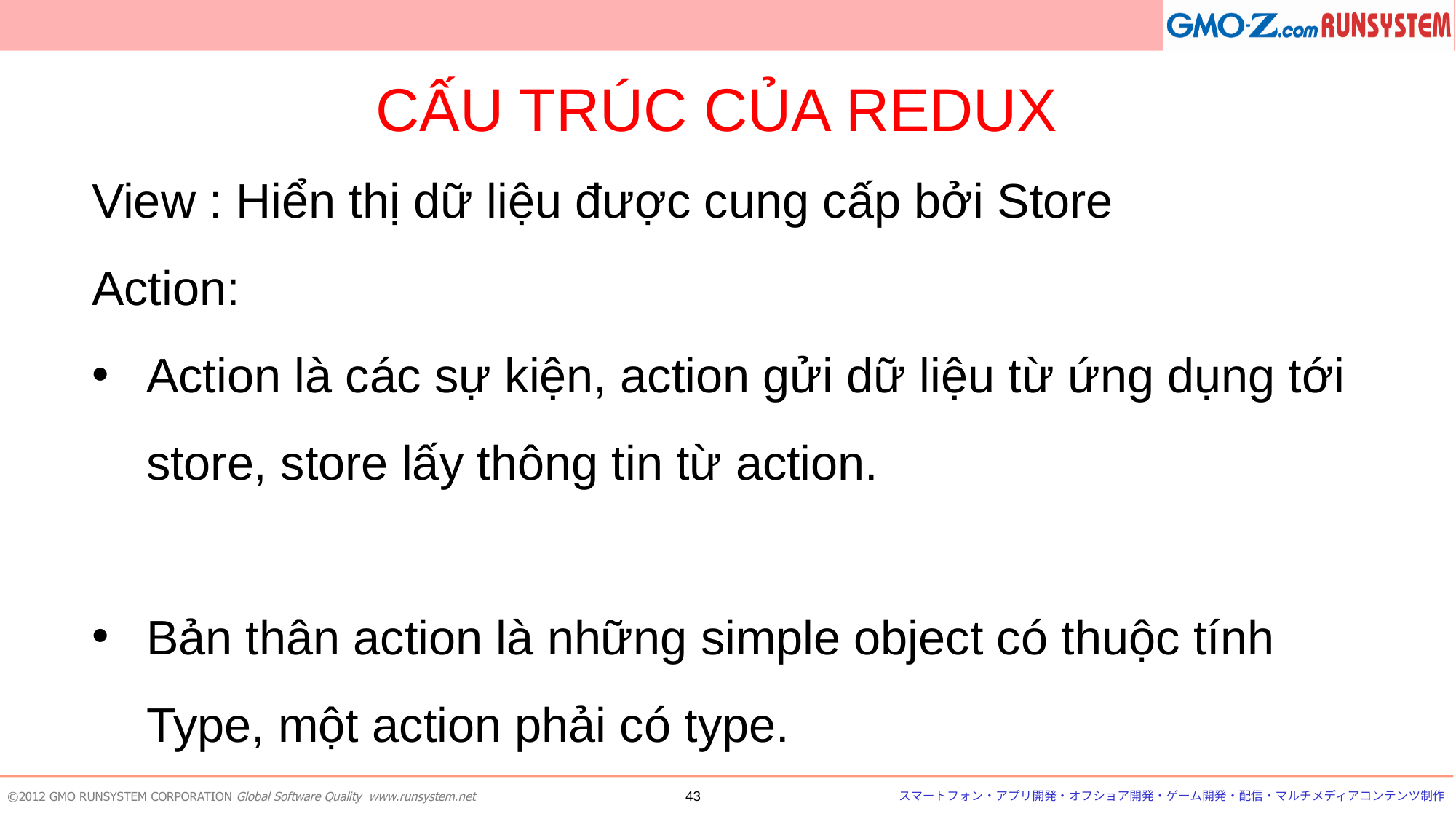

# CẤU TRÚC CỦA REDUX
View : Hiển thị dữ liệu được cung cấp bởi Store
Action:
Action là các sự kiện, action gửi dữ liệu từ ứng dụng tới store, store lấy thông tin từ action.
Bản thân action là những simple object có thuộc tính Type, một action phải có type.